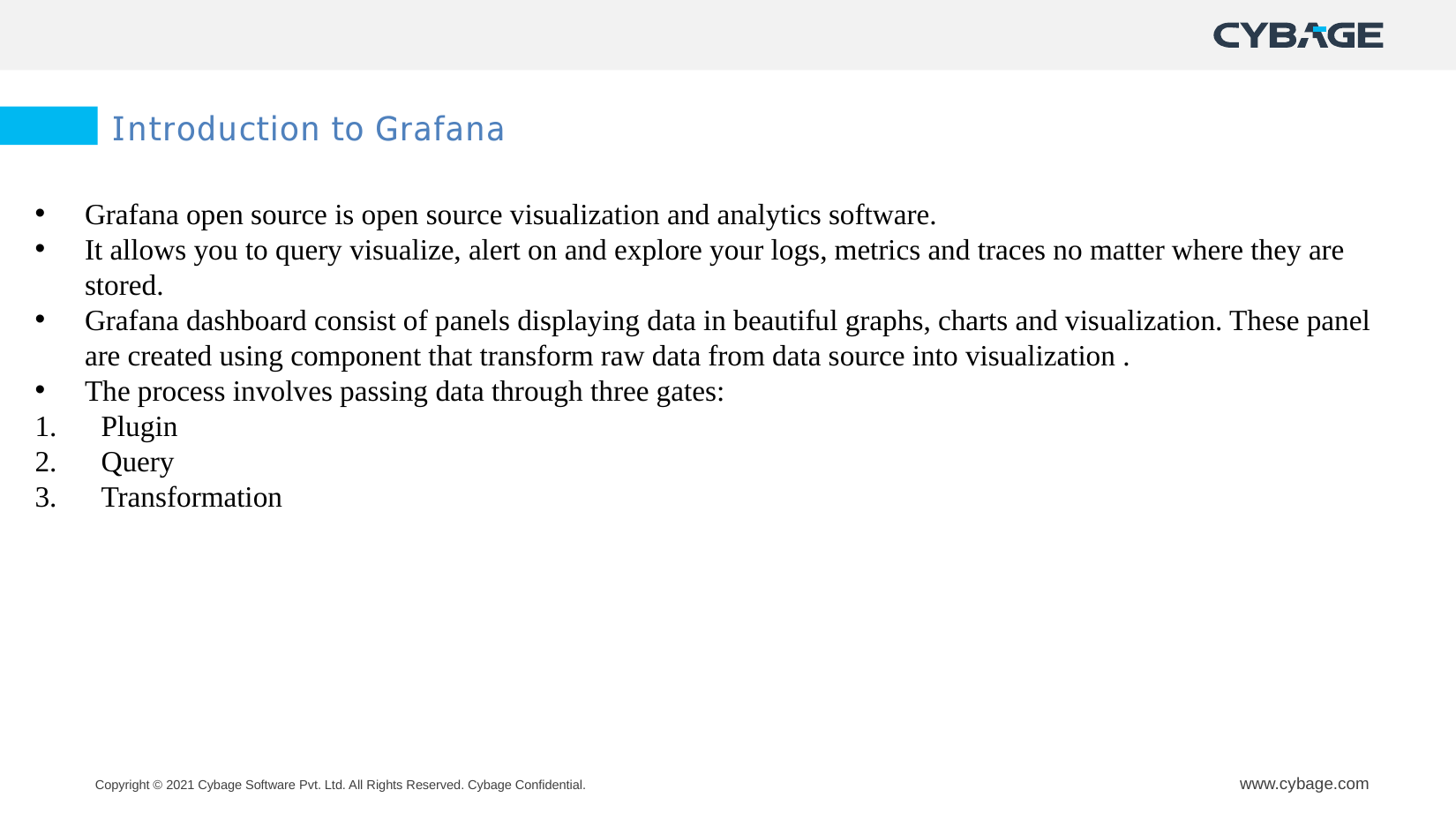

Introduction to Grafana

Grafana open source is open source visualization and analytics software.
It allows you to query visualize, alert on and explore your logs, metrics and traces no matter where they are stored.
Grafana dashboard consist of panels displaying data in beautiful graphs, charts and visualization. These panel are created using component that transform raw data from data source into visualization .
The process involves passing data through three gates:
Plugin
Query
Transformation